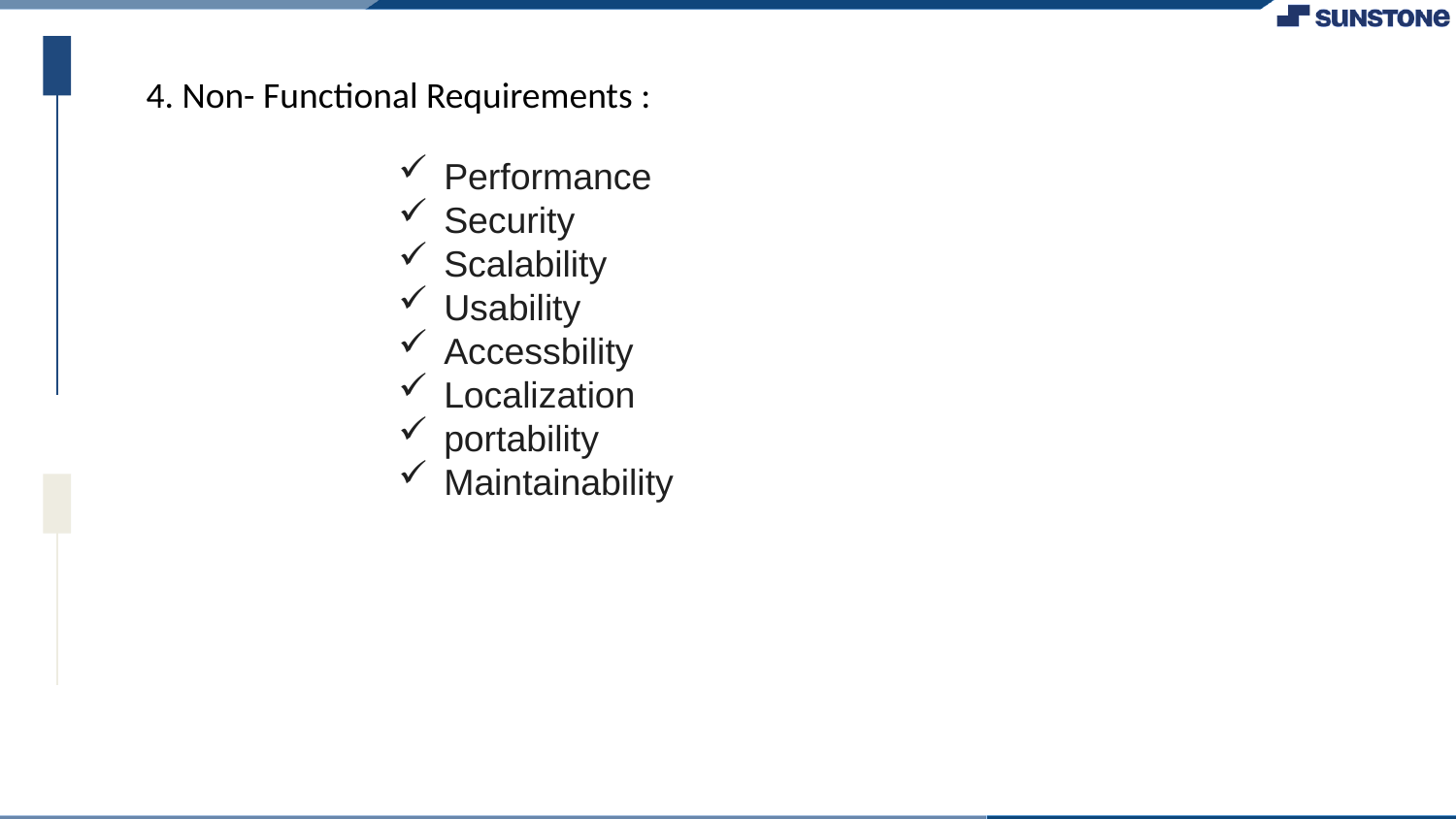

4. Non- Functional Requirements :
Performance
Security
Scalability
Usability
Accessbility
Localization
portability
Maintainability